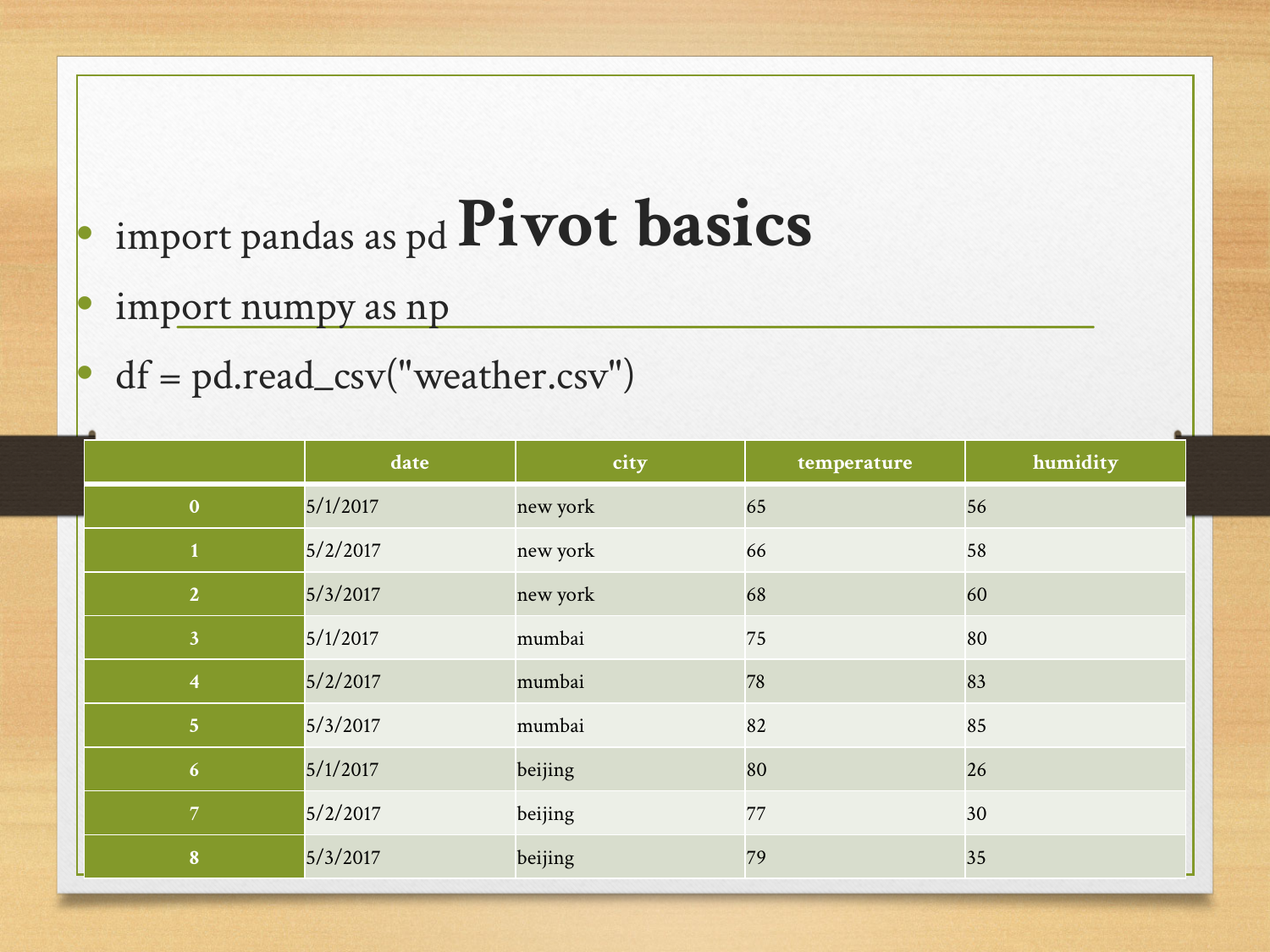

# Pivot basics
import pandas as pd
import numpy as np
df = pd.read_csv("weather.csv")

|  | date | city | temperature | humidity |
| --- | --- | --- | --- | --- |
| 0 | 5/1/2017 | new york | 65 | 56 |
| 1 | 5/2/2017 | new york | 66 | 58 |
| 2 | 5/3/2017 | new york | 68 | 60 |
| 3 | 5/1/2017 | mumbai | 75 | 80 |
| 4 | 5/2/2017 | mumbai | 78 | 83 |
| 5 | 5/3/2017 | mumbai | 82 | 85 |
| 6 | 5/1/2017 | beijing | 80 | 26 |
| 7 | 5/2/2017 | beijing | 77 | 30 |
| 8 | 5/3/2017 | beijing | 79 | 35 |